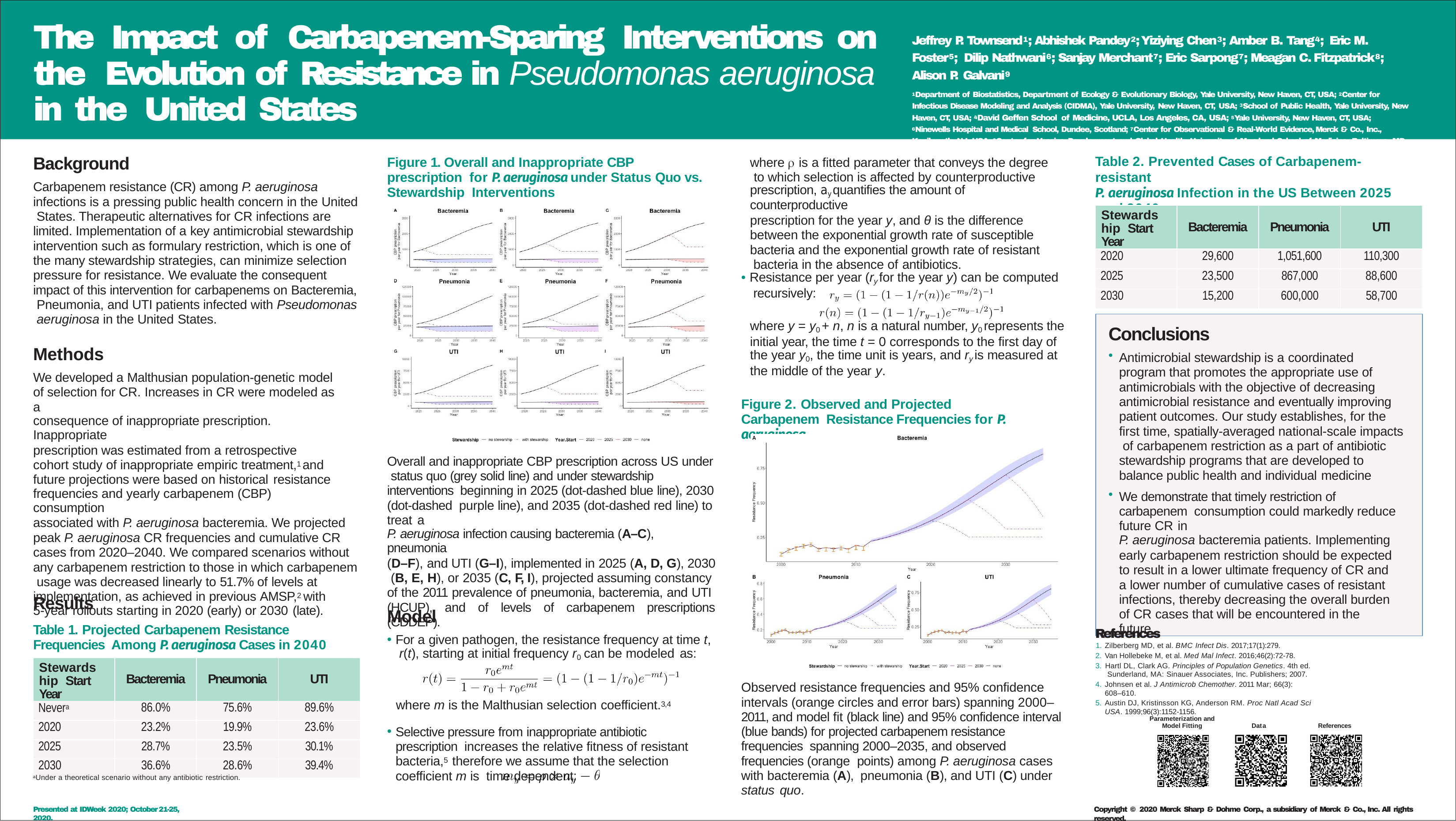

# The Impact of Carbapenem-Sparing Interventions on the  Evolution of Resistance in Pseudomonas aeruginosa in the  United States
Jeffrey P. Townsend1; Abhishek Pandey2; Yiziying Chen3; Amber B. Tang4;  Eric M. Foster5;  Dilip Nathwani6; Sanjay Merchant7; Eric Sarpong7; Meagan C. Fitzpatrick8; Alison P. Galvani9
1Department of Biostatistics, Department of Ecology & Evolutionary Biology, Yale University, New Haven, CT, USA; 2Center for Infectious Disease Modeling and Analysis (CIDMA), Yale University, New Haven, CT, USA; 3School of Public Health, Yale University, New Haven, CT, USA; 4David Geffen School  of Medicine, UCLA, Los Angeles, CA, USA; 5Yale University, New Haven, CT, USA; 6Ninewells Hospital and Medical  School, Dundee, Scotland; 7Center for Observational & Real-World Evidence, Merck & Co., Inc., Kenilworth, NJ, USA; 8Center for Vaccine  Development and Global Health, University of Maryland School of Medicine, Baltimore, MD, USA; 9CIDMA, Yale University, New Haven, CT, USA
Background
Carbapenem resistance (CR) among P. aeruginosa  infections is a pressing public health concern in the United  States. Therapeutic alternatives for CR infections are  limited. Implementation of a key antimicrobial stewardship  intervention such as formulary restriction, which is one of  the many stewardship strategies, can minimize selection  pressure for resistance. We evaluate the consequent  impact of this intervention for carbapenems on Bacteremia,  Pneumonia, and UTI patients infected with Pseudomonas  aeruginosa in the United States.
Figure 1. Overall and Inappropriate CBP prescription  for P. aeruginosa under Status Quo vs. Stewardship  Interventions
Table 2. Prevented Cases of Carbapenem-resistant
P. aeruginosa Infection in the US Between 2025  and 2040
where ⍴ is a fitted parameter that conveys the degree  to which selection is affected by counterproductive
prescription, ay quantifies the amount of counterproductive
prescription for the year y, and θ is the difference  between the exponential growth rate of susceptible  bacteria and the exponential growth rate of resistant  bacteria in the absence of antibiotics.
| Stewardship Start Year | Bacteremia | Pneumonia | UTI |
| --- | --- | --- | --- |
| 2020 | 29,600 | 1,051,600 | 110,300 |
| 2025 | 23,500 | 867,000 | 88,600 |
| 2030 | 15,200 | 600,000 | 58,700 |

Resistance per year (ry for the year y) can be computed  recursively:

Conclusions
Antimicrobial stewardship is a coordinated  program that promotes the appropriate use of  antimicrobials with the objective of decreasing  antimicrobial resistance and eventually improving  patient outcomes. Our study establishes, for the  first time, spatially-averaged national-scale impacts  of carbapenem restriction as a part of antibiotic  stewardship programs that are developed to  balance public health and individual medicine
We demonstrate that timely restriction of carbapenem  consumption could markedly reduce future CR in
P. aeruginosa bacteremia patients. Implementing
early carbapenem restriction should be expected  to result in a lower ultimate frequency of CR and  a lower number of cumulative cases of resistant  infections, thereby decreasing the overall burden  of CR cases that will be encountered in the future
where y = y0 + n, n is a natural number, y0 represents the  initial year, the time t = 0 corresponds to the first day of  the year y0, the time unit is years, and ry is measured at  the middle of the year y.
Methods
We developed a Malthusian population-genetic model  of selection for CR. Increases in CR were modeled as a
consequence of inappropriate prescription. Inappropriate
prescription was estimated from a retrospective  cohort study of inappropriate empiric treatment,1 and  future projections were based on historical resistance
frequencies and yearly carbapenem (CBP) consumption
associated with P. aeruginosa bacteremia. We projected  peak P. aeruginosa CR frequencies and cumulative CR  cases from 2020–2040. We compared scenarios without  any carbapenem restriction to those in which carbapenem  usage was decreased linearly to 51.7% of levels at  implementation, as achieved in previous AMSP,2 with
5-year rollouts starting in 2020 (early) or 2030 (late).
Figure 2. Observed and Projected Carbapenem  Resistance Frequencies for P. aeruginosa

Overall and inappropriate CBP prescription across US under  status quo (grey solid line) and under stewardship interventions  beginning in 2025 (dot-dashed blue line), 2030 (dot-dashed  purple line), and 2035 (dot-dashed red line) to treat a
P. aeruginosa infection causing bacteremia (A–C), pneumonia
(D–F), and UTI (G–I), implemented in 2025 (A, D, G), 2030  (B, E, H), or 2035 (C, F, I), projected assuming constancy  of the 2011 prevalence of pneumonia, bacteremia, and UTI  (HCUP), and of levels of carbapenem prescriptions (CDDEP).
Results
Table 1. Projected Carbapenem Resistance Frequencies  Among P. aeruginosa Cases in 2040
Model
For a given pathogen, the resistance frequency at time t,  r(t), starting at initial frequency r0 can be modeled as:
References
Zilberberg MD, et al. BMC Infect Dis. 2017;17(1):279.
Van Hollebeke M, et al. Med Mal Infect. 2016;46(2):72-78.
Hartl DL, Clark AG. Principles of Population Genetics. 4th ed.  Sunderland, MA: Sinauer Associates, Inc. Publishers; 2007.
Johnsen et al. J Antimicrob Chemother. 2011 Mar; 66(3): 608–610.
Austin DJ, Kristinsson KG, Anderson RM. Proc Natl Acad Sci USA. 1999;96(3):1152-1156.
| Stewardship Start Year | Bacteremia | Pneumonia | UTI |
| --- | --- | --- | --- |
| Nevera | 86.0% | 75.6% | 89.6% |
| 2020 | 23.2% | 19.9% | 23.6% |
| 2025 | 28.7% | 23.5% | 30.1% |
| 2030 | 36.6% | 28.6% | 39.4% |

Observed resistance frequencies and 95% confidence  intervals (orange circles and error bars) spanning 2000–  2011, and model fit (black line) and 95% confidence interval  (blue bands) for projected carbapenem resistance frequencies  spanning 2000–2035, and observed frequencies (orange  points) among P. aeruginosa cases with bacteremia (A),  pneumonia (B), and UTI (C) under status quo.
where m is the Malthusian selection coefficient.3,4
Selective pressure from inappropriate antibiotic prescription  increases the relative fitness of resistant bacteria,5  therefore we assume that the selection coefficient m is  time dependent:
Parameterization and  Model Fitting
Data
References

aUnder a theoretical scenario without any antibiotic restriction.
Presented at IDWeek 2020; October 21-25, 2020.
Copyright © 2020 Merck Sharp & Dohme Corp., a subsidiary of Merck & Co., Inc. All rights reserved.